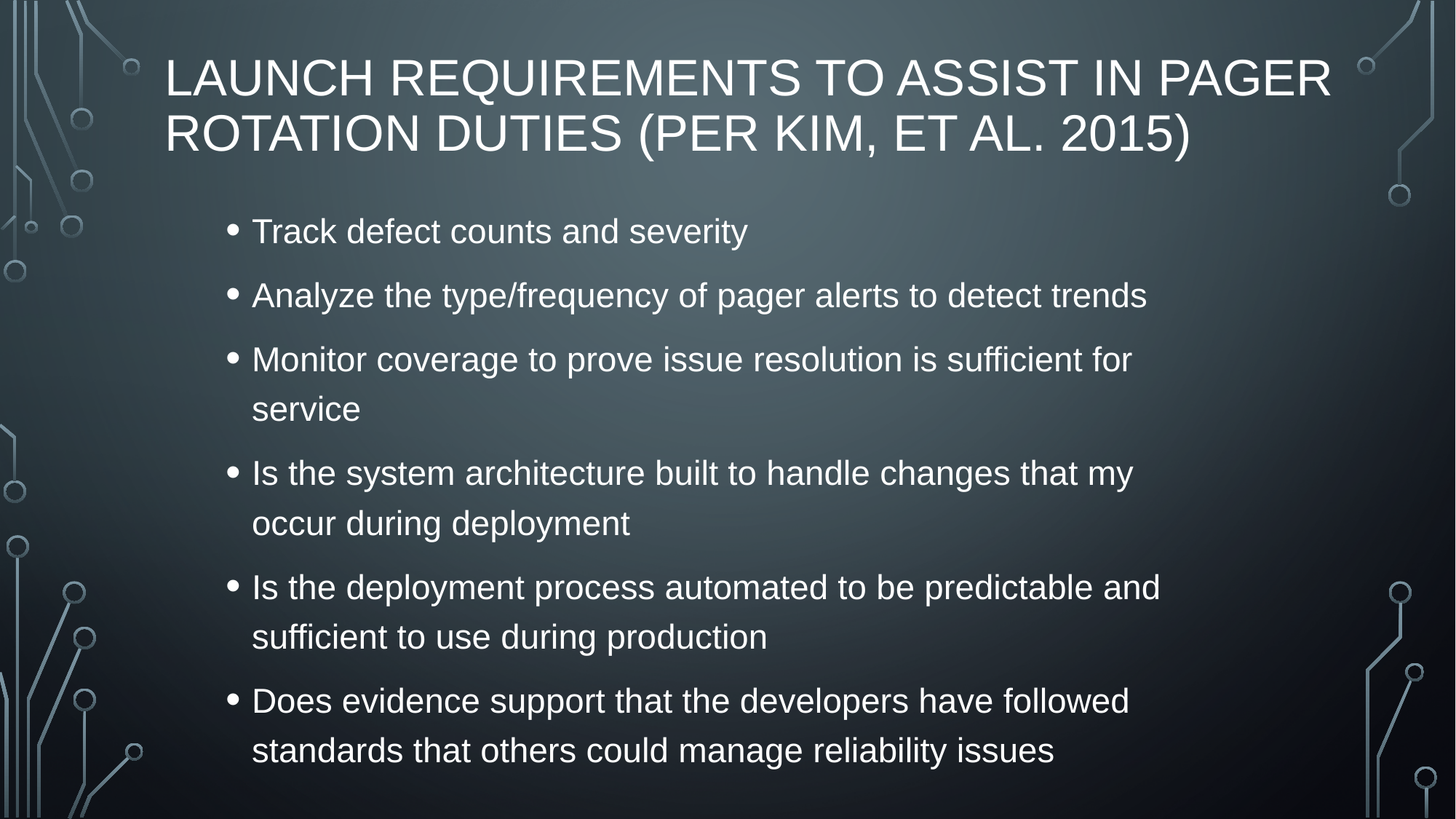

# Launch requirements to assist in pager rotation duties (per kim, et al. 2015)
Track defect counts and severity
Analyze the type/frequency of pager alerts to detect trends
Monitor coverage to prove issue resolution is sufficient for service
Is the system architecture built to handle changes that my occur during deployment
Is the deployment process automated to be predictable and sufficient to use during production
Does evidence support that the developers have followed standards that others could manage reliability issues